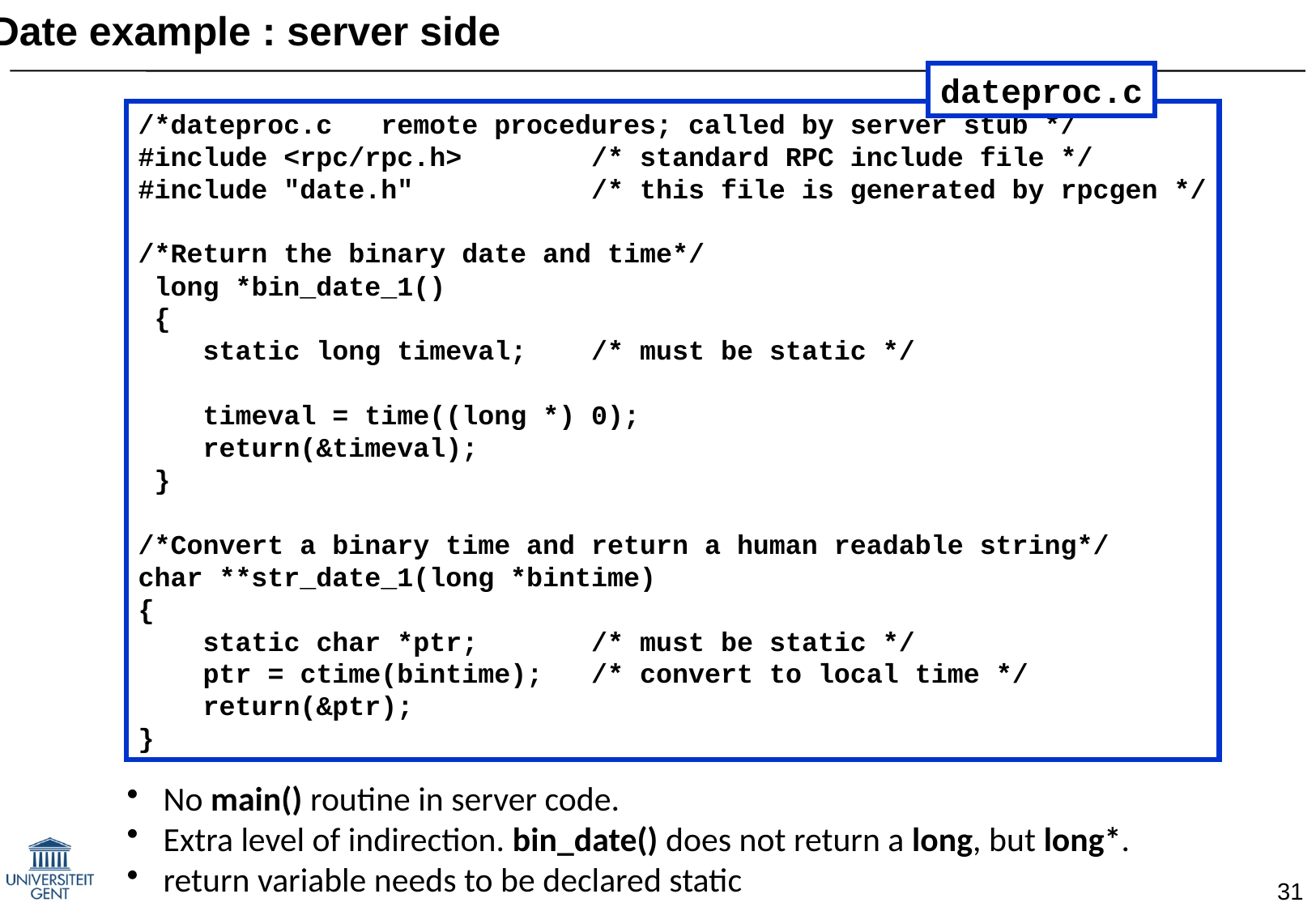

Date example : server side
dateproc.c
/*dateproc.c   remote procedures; called by server stub */
#include <rpc/rpc.h>        /* standard RPC include file */
#include "date.h"           /* this file is generated by rpcgen */

/*Return the binary date and time*/
 long *bin_date_1()
 {
    static long timeval;    /* must be static */

    timeval = time((long *) 0);
    return(&timeval);
 }

/*Convert a binary time and return a human readable string*/
char **str_date_1(long *bintime)
{
    static char *ptr;       /* must be static */
    ptr = ctime(bintime);   /* convert to local time */
    return(&ptr);
}
 No main() routine in server code.
 Extra level of indirection. bin_date() does not return a long, but long*.
 return variable needs to be declared static
31